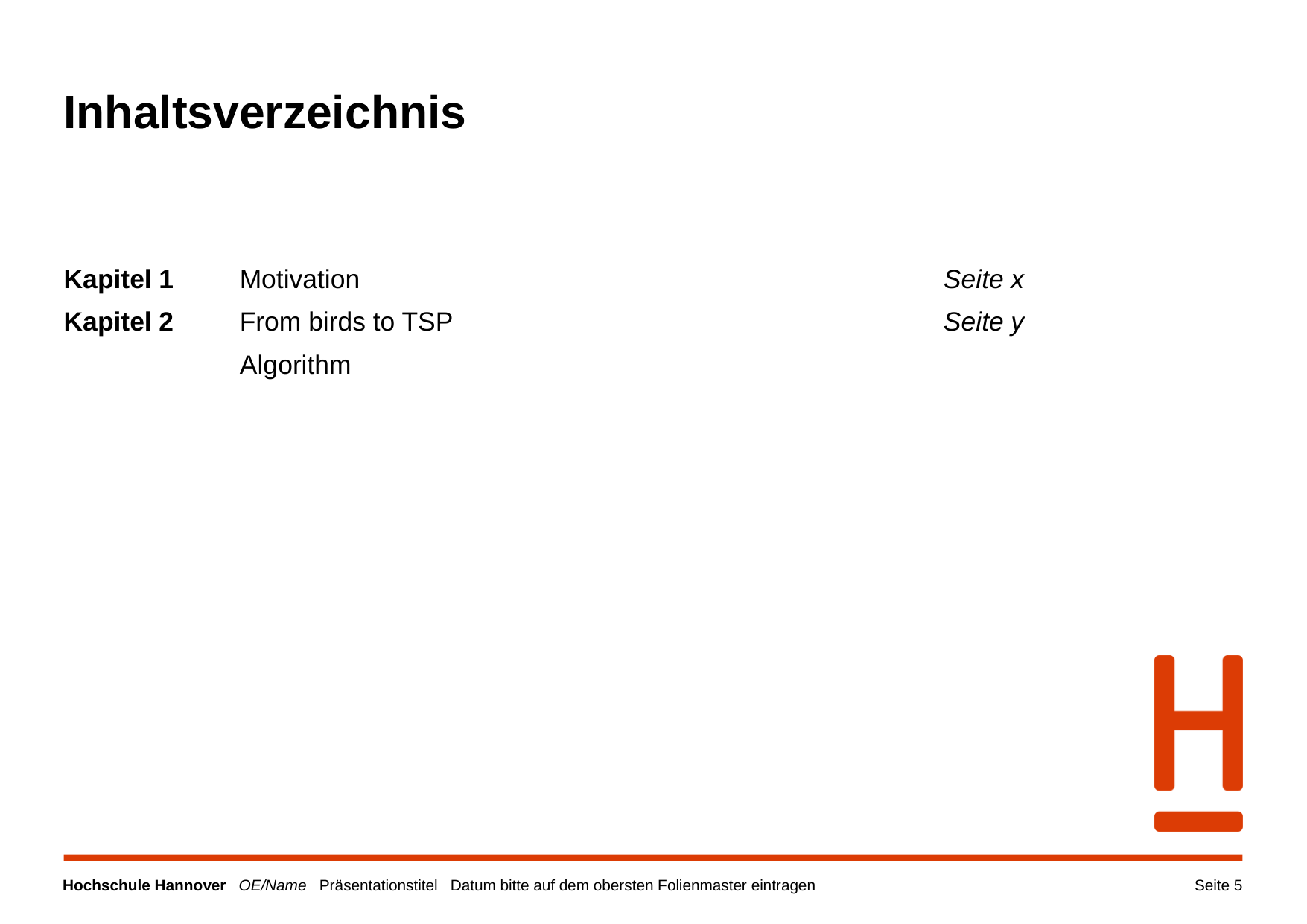

# Inhaltsverzeichnis
| Kapitel 1 Kapitel 2 | Motivation From birds to TSP Algorithm | Seite x Seite y |
| --- | --- | --- |
Seite 5